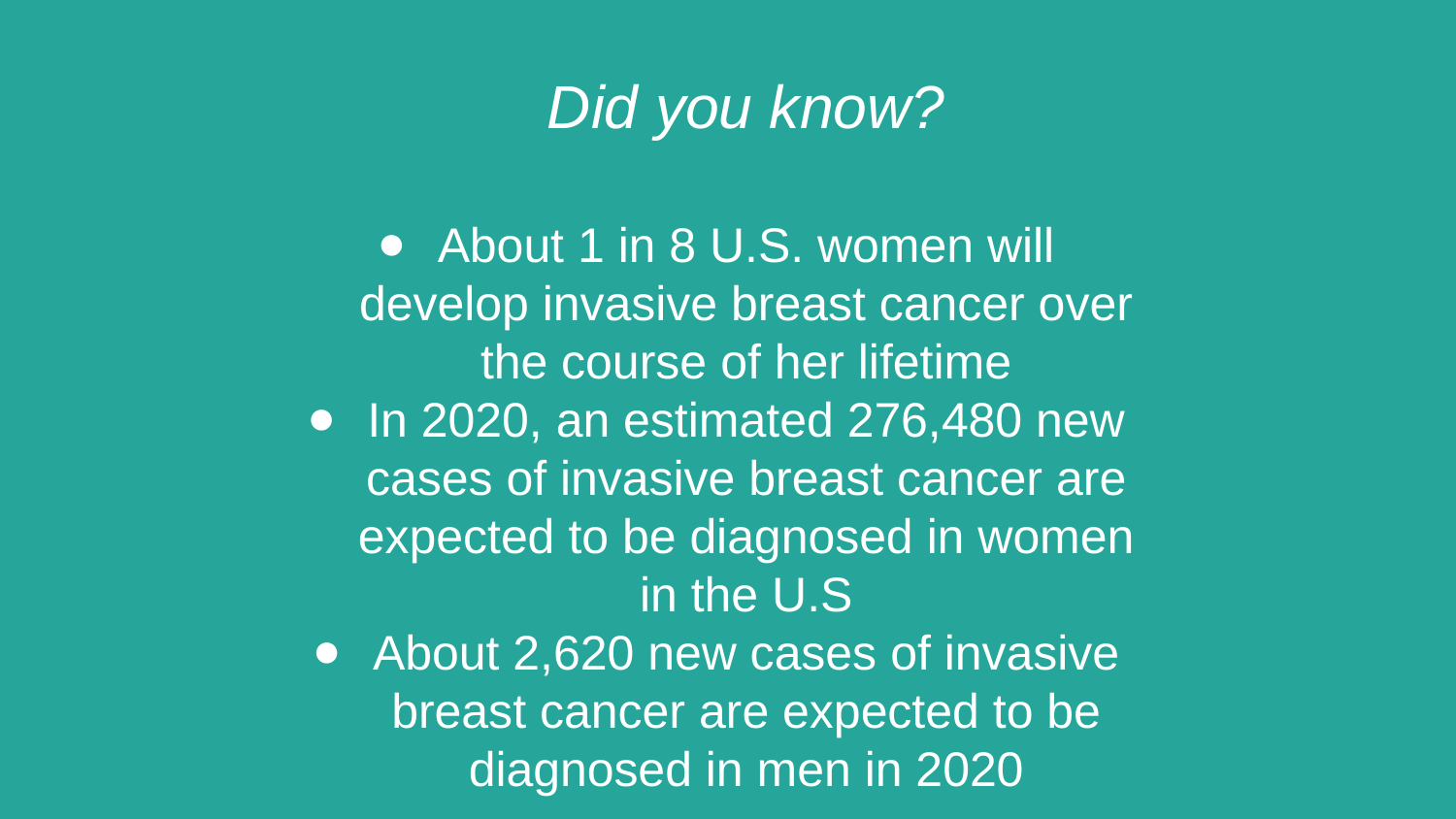

# Did you know?

About 1 in 8 U.S. women will develop invasive breast cancer over the course of her lifetime
In 2020, an estimated 276,480 new cases of invasive breast cancer are expected to be diagnosed in women in the U.S
About 2,620 new cases of invasive breast cancer are expected to be diagnosed in men in 2020